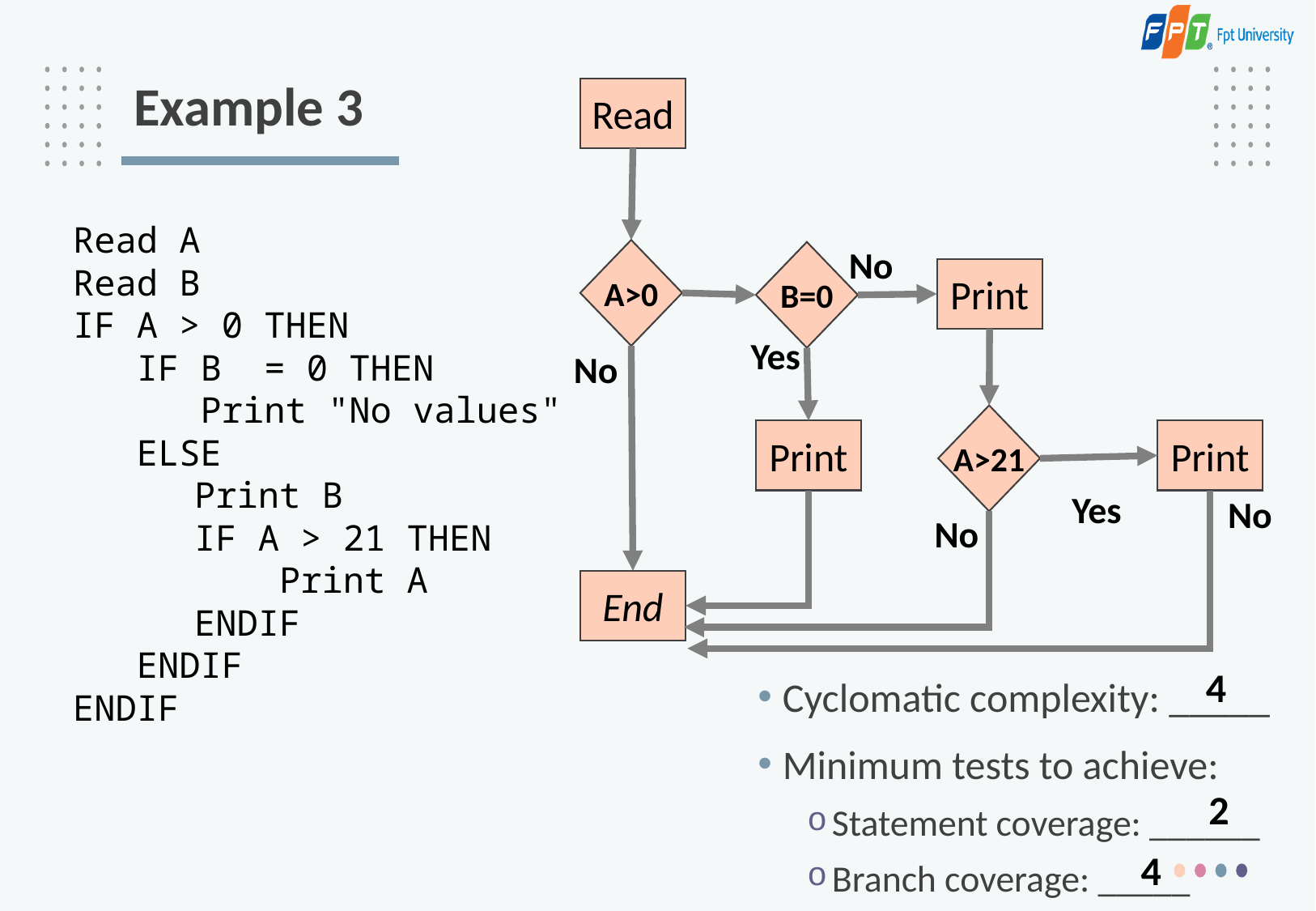

# Example 3
Read
Read A
Read B
IF A > 0 THEN
   IF B  = 0 THEN
      Print "No values"
   ELSE
	Print B
	IF A > 21 THEN
	    Print A
	ENDIF
   ENDIF
ENDIF
No
A>0
B=0
Print
Yes
No
A>21
Print
Print
Yes
No
No
End
4
Cyclomatic complexity: _____
Minimum tests to achieve:
Statement coverage: ______
Branch coverage: _____
2
4